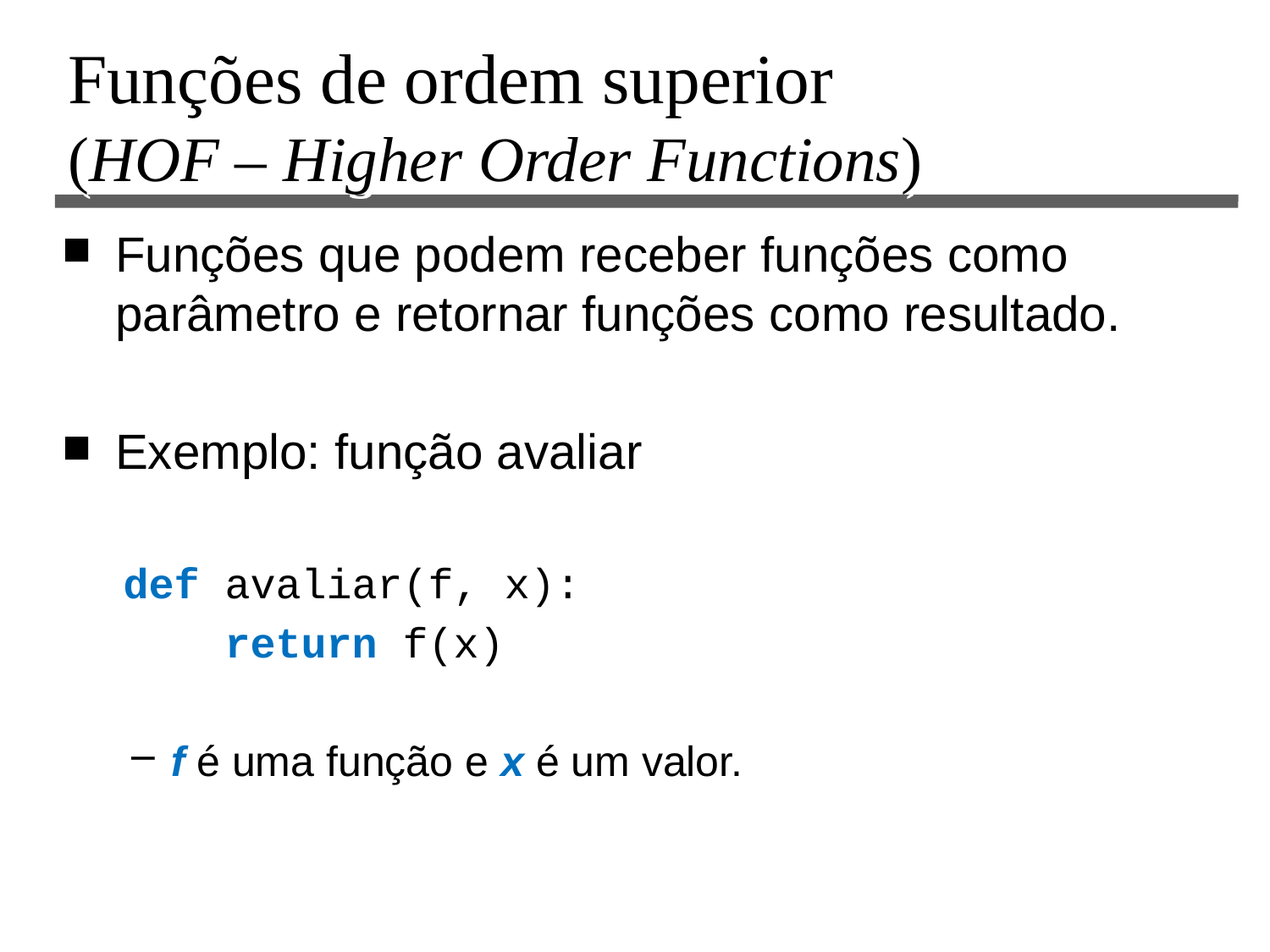

# Funções de ordem superior (HOF – Higher Order Functions)
Funções que podem receber funções como parâmetro e retornar funções como resultado.

Exemplo: função avaliar

def avaliar(f, x):
    return f(x)

f é uma função e x é um valor.